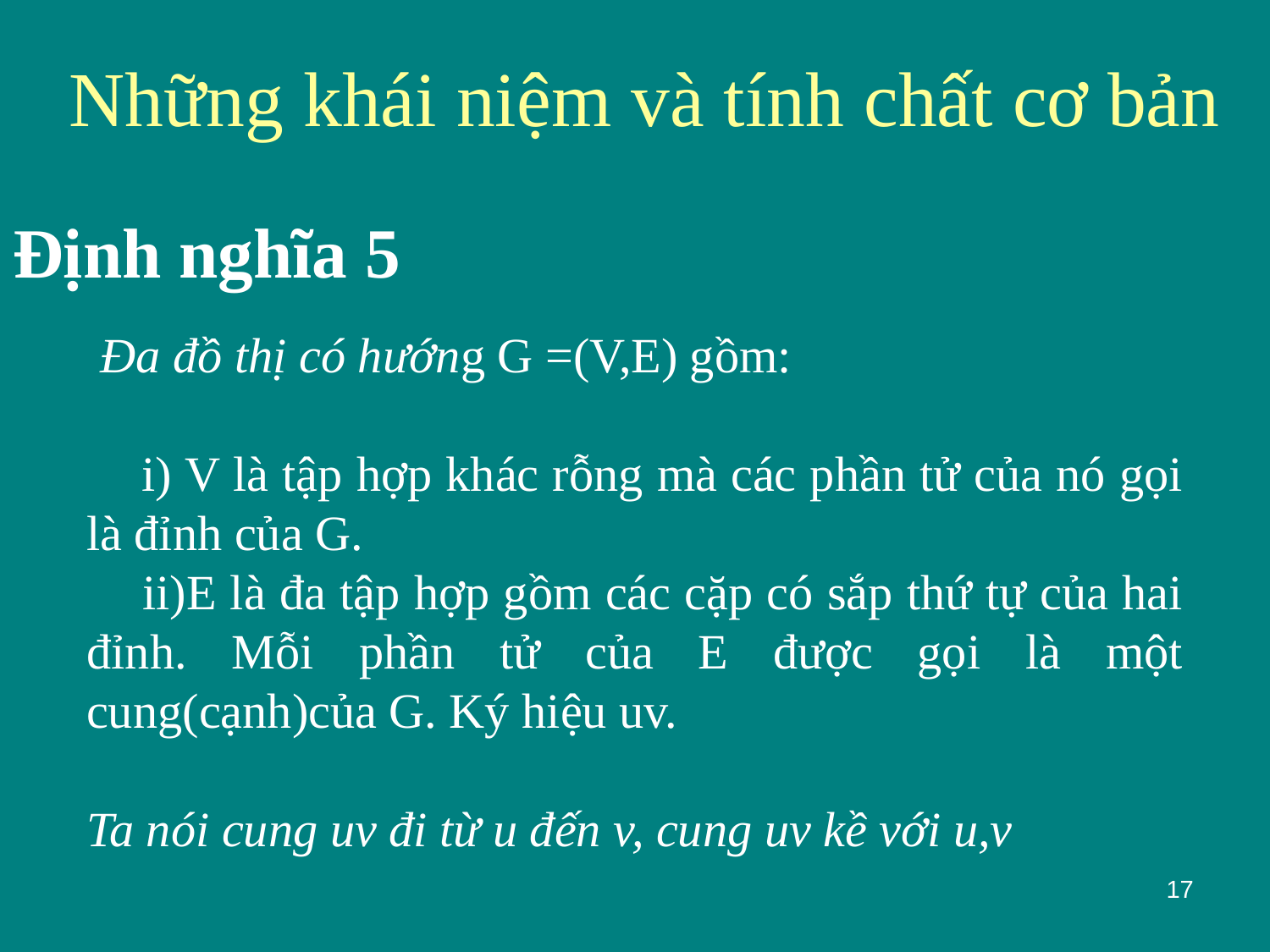

# Những khái niệm và tính chất cơ bản
Định nghĩa 5
 Đa đồ thị có hướng G =(V,E) gồm:

    i) V là tập hợp khác rỗng mà các phần tử của nó gọi là đỉnh của G.
    ii)E là đa tập hợp gồm các cặp có sắp thứ tự của hai đỉnh. Mỗi phần tử của E được gọi là một cung(cạnh)của G. Ký hiệu uv.

Ta nói cung uv đi từ u đến v, cung uv kề với u,v
17